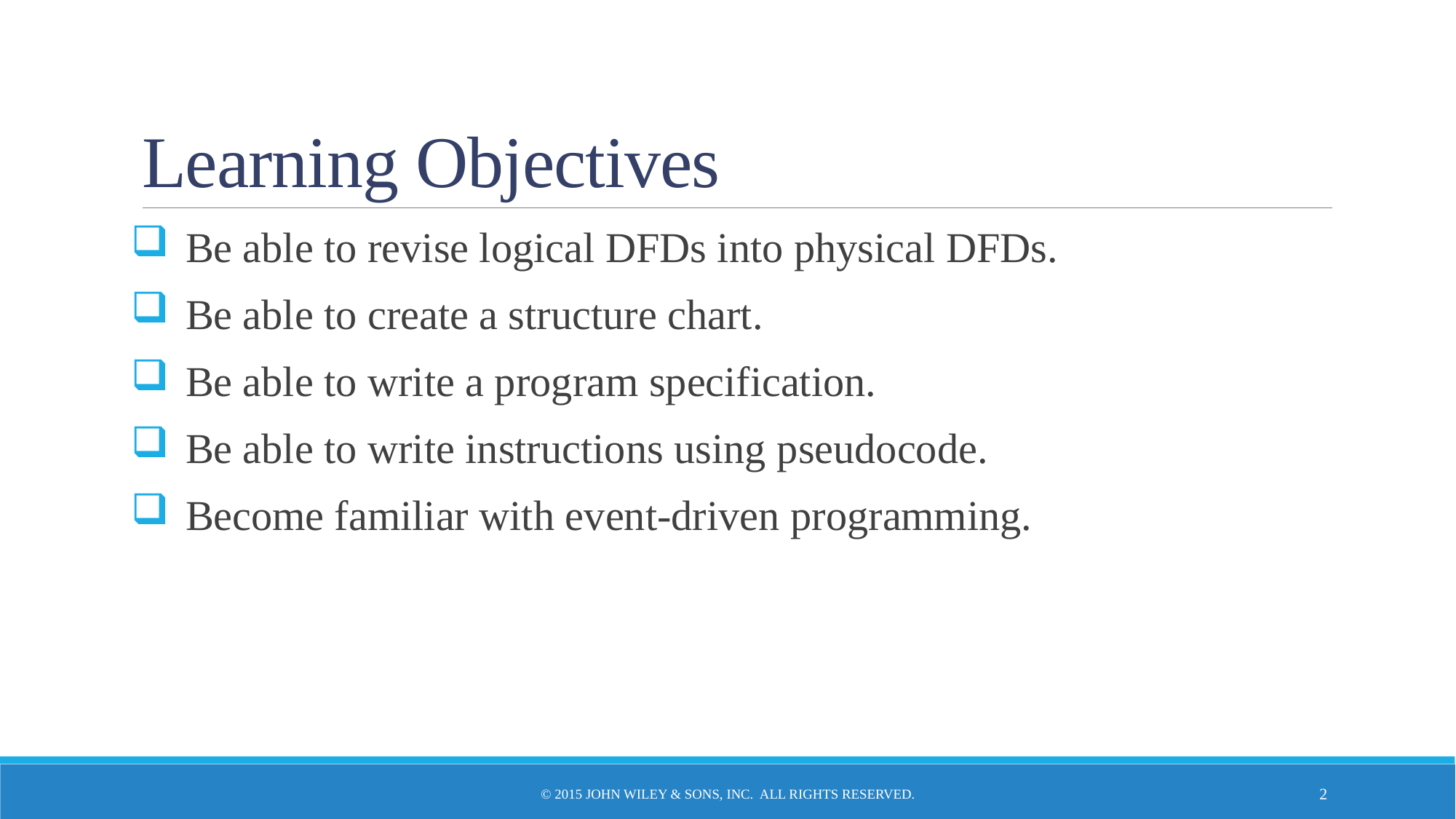

# Learning Objectives
Be able to revise logical DFDs into physical DFDs.
Be able to create a structure chart.
Be able to write a program specification.
Be able to write instructions using pseudocode.
Become familiar with event-driven programming.
© 2015 John Wiley & Sons, Inc.  All rights reserved.
2